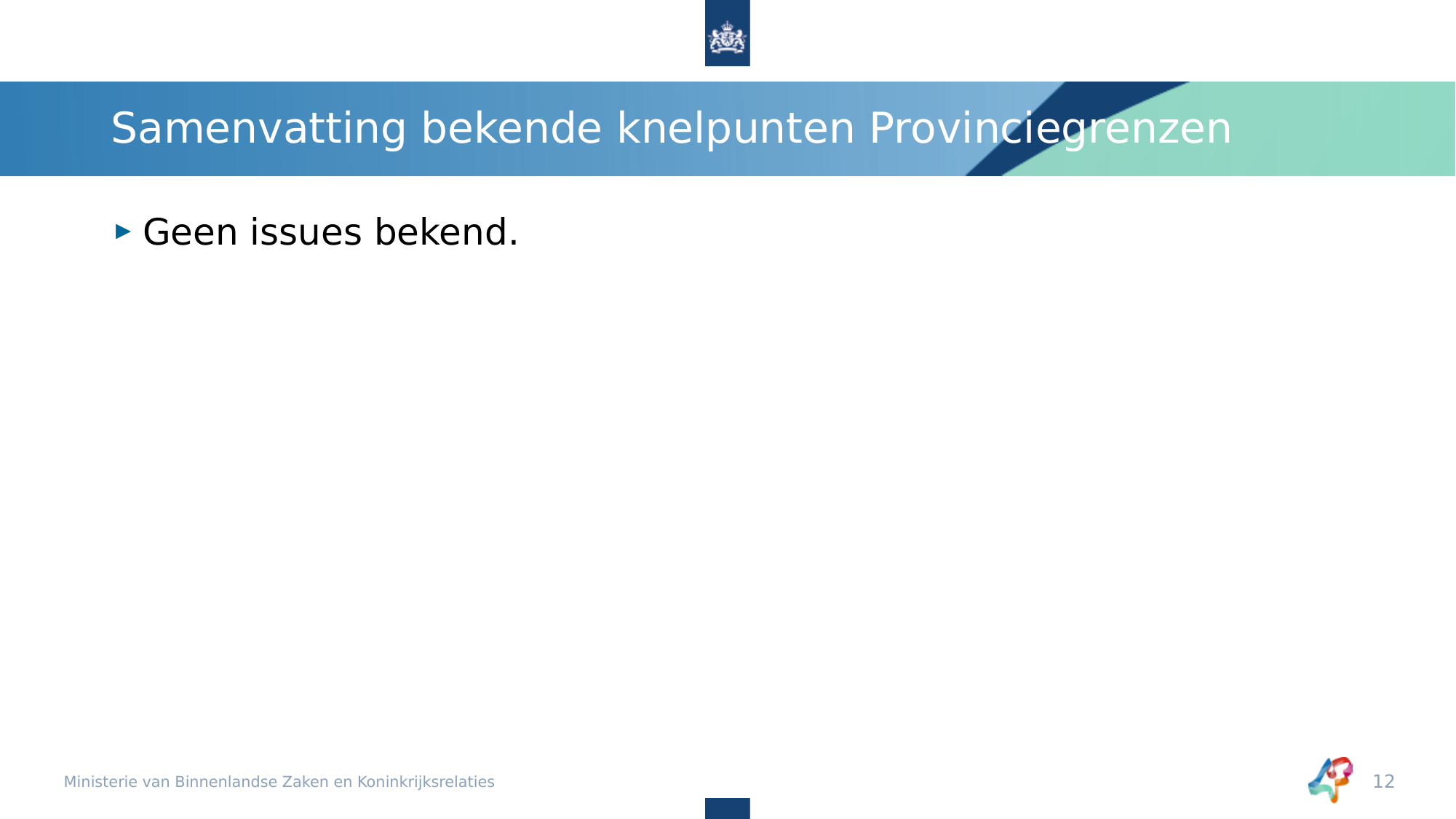

# Samenvatting bekende knelpunten Provinciegrenzen
Geen issues bekend.
Ministerie van Binnenlandse Zaken en Koninkrijksrelaties
12